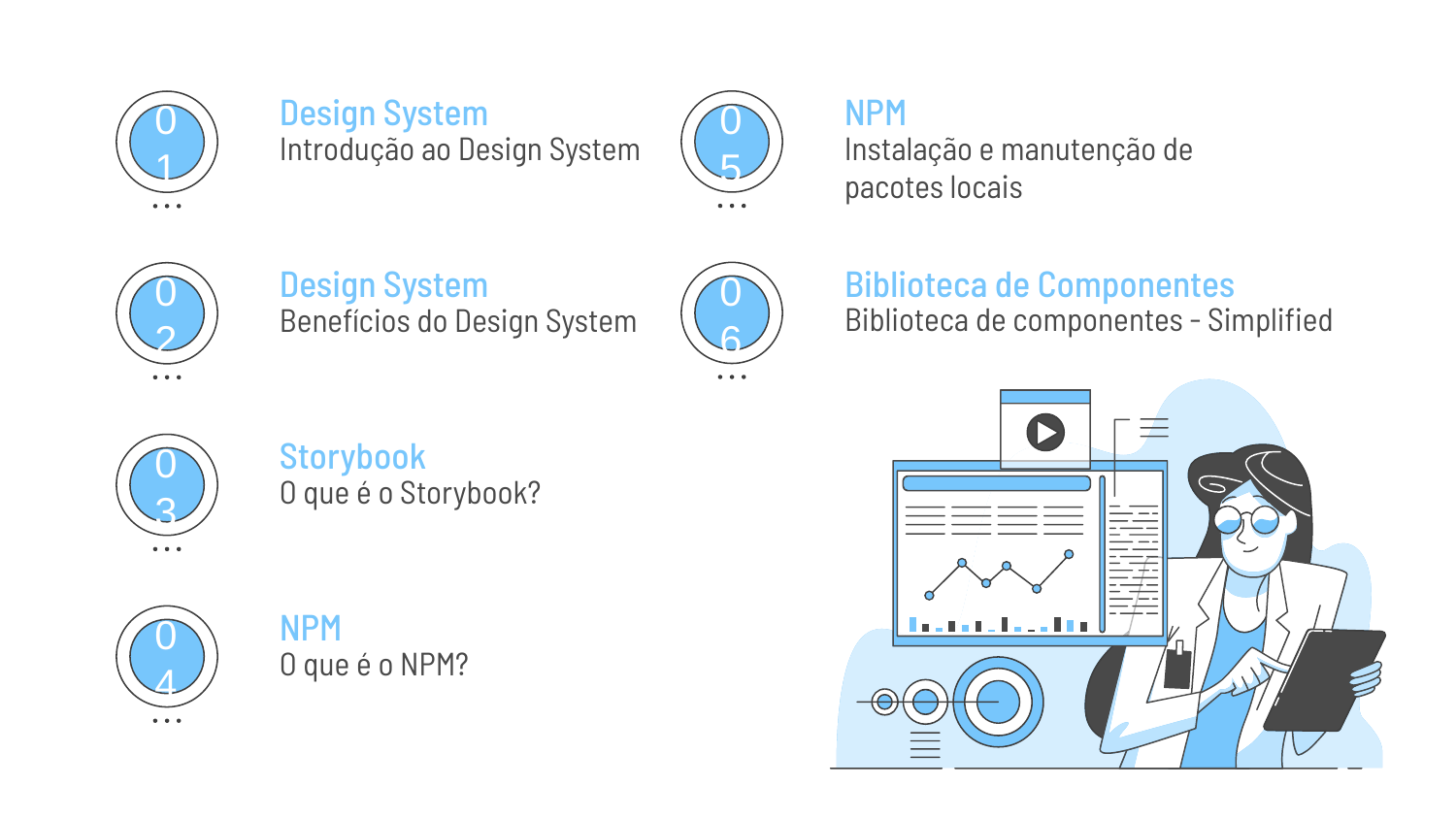

NPM
Design System

Instalação e manutenção de pacotes locais
Introdução ao Design System
05
01
Biblioteca de Componentes
Design System

Biblioteca de componentes - Simplified
Benefícios do Design System
06
02

Storybook

O que é o Storybook?
03
NPM

O que é o NPM?
04